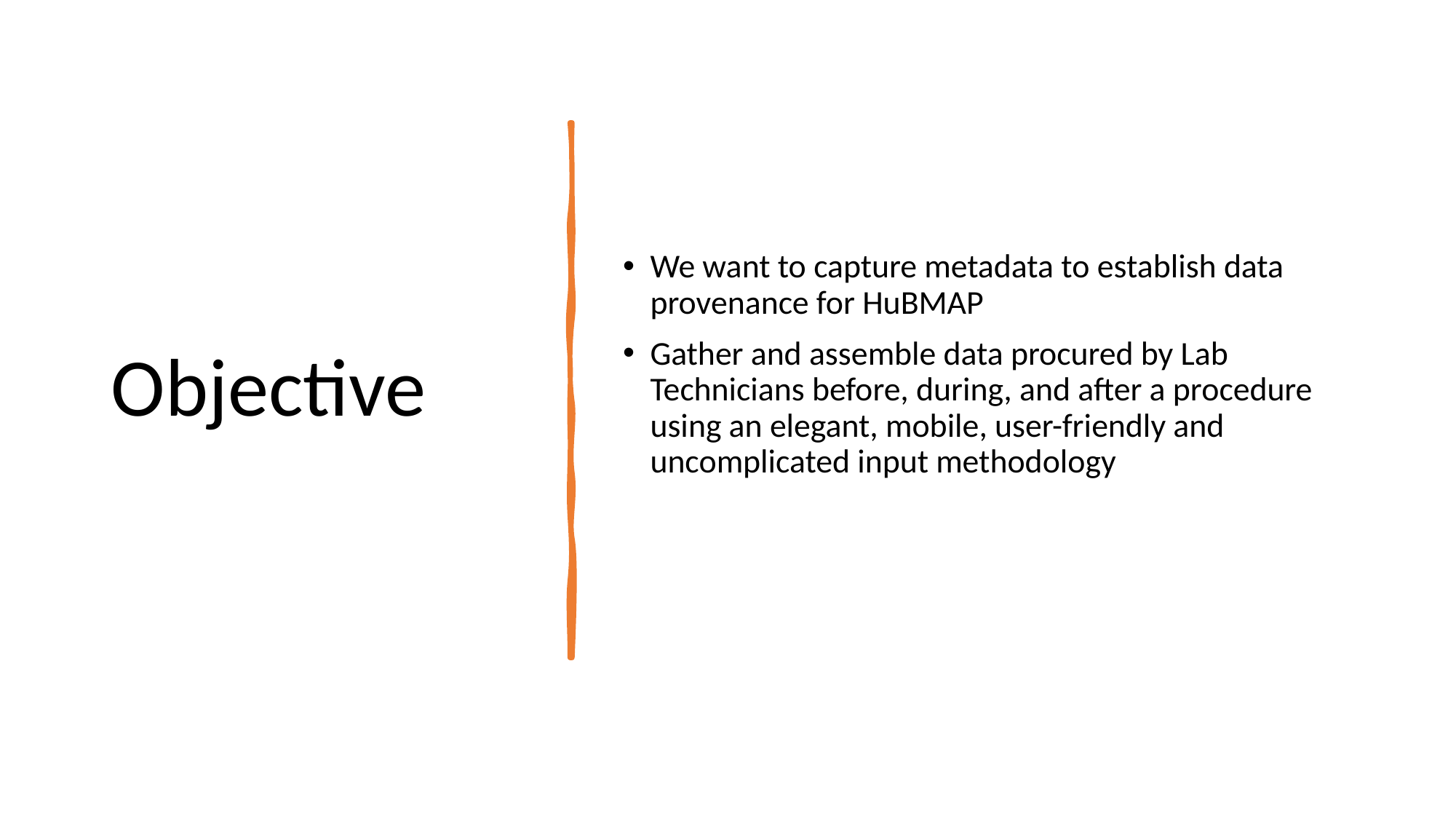

# Objective
We want to capture metadata to establish data provenance for HuBMAP
Gather and assemble data procured by Lab Technicians before, during, and after a procedure using an elegant, mobile, user-friendly and uncomplicated input methodology